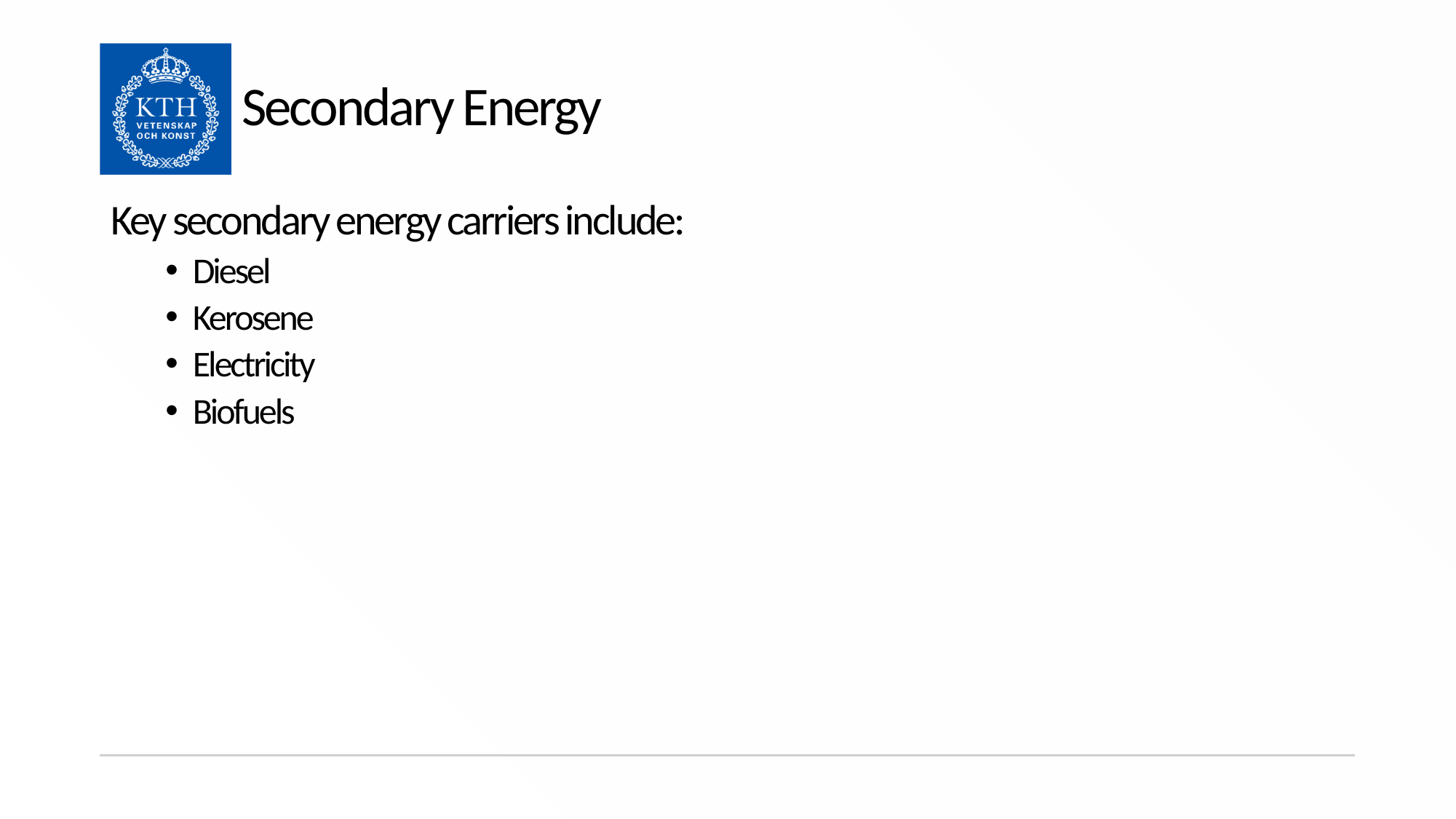

# Secondary Energy
Key secondary energy carriers include:
Diesel
Kerosene
Electricity
Biofuels